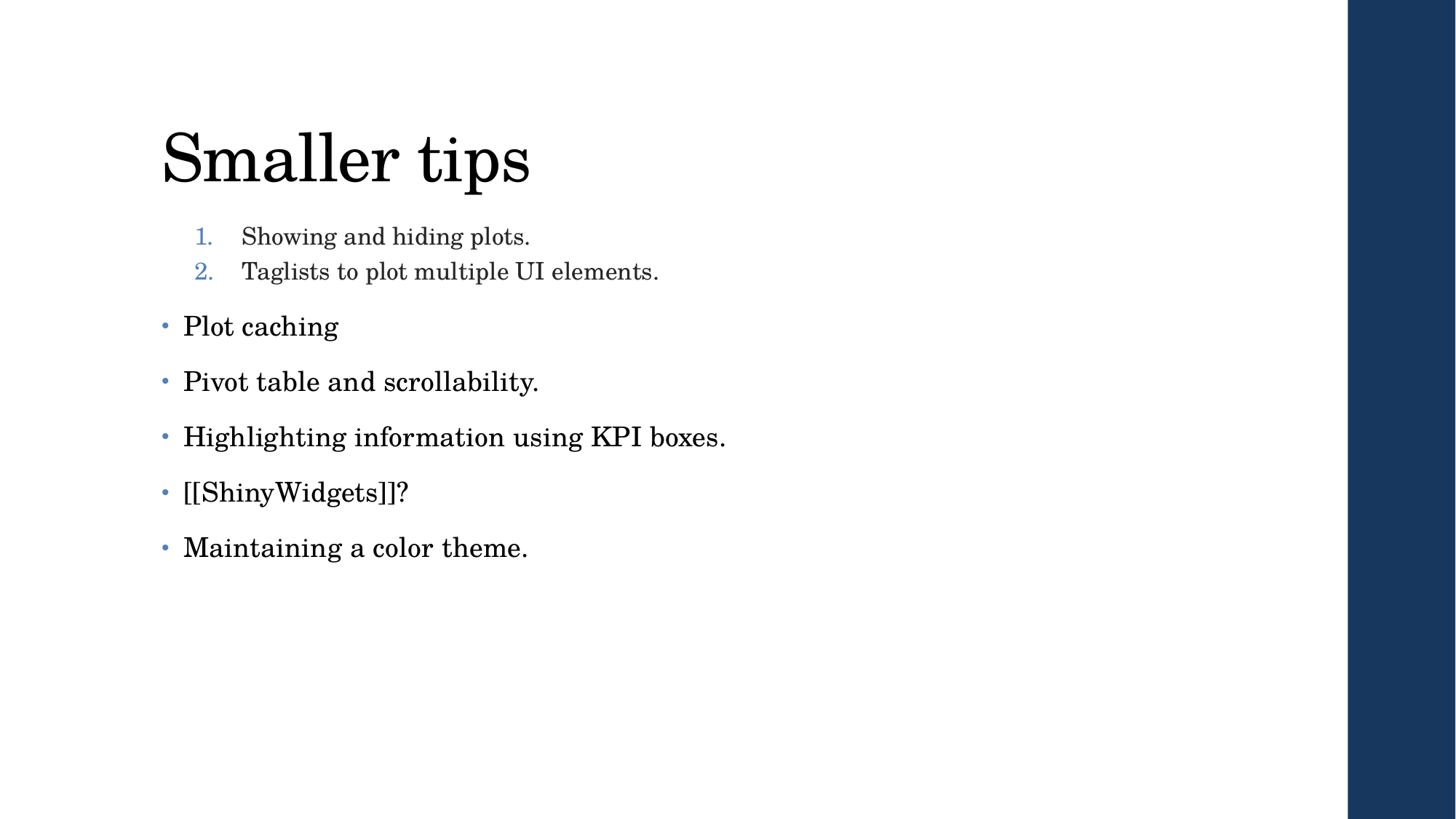

# Smaller tips
Showing and hiding plots.
Taglists to plot multiple UI elements.
Plot caching
Pivot table and scrollability.
Highlighting information using KPI boxes.
[[ShinyWidgets]]?
Maintaining a color theme.